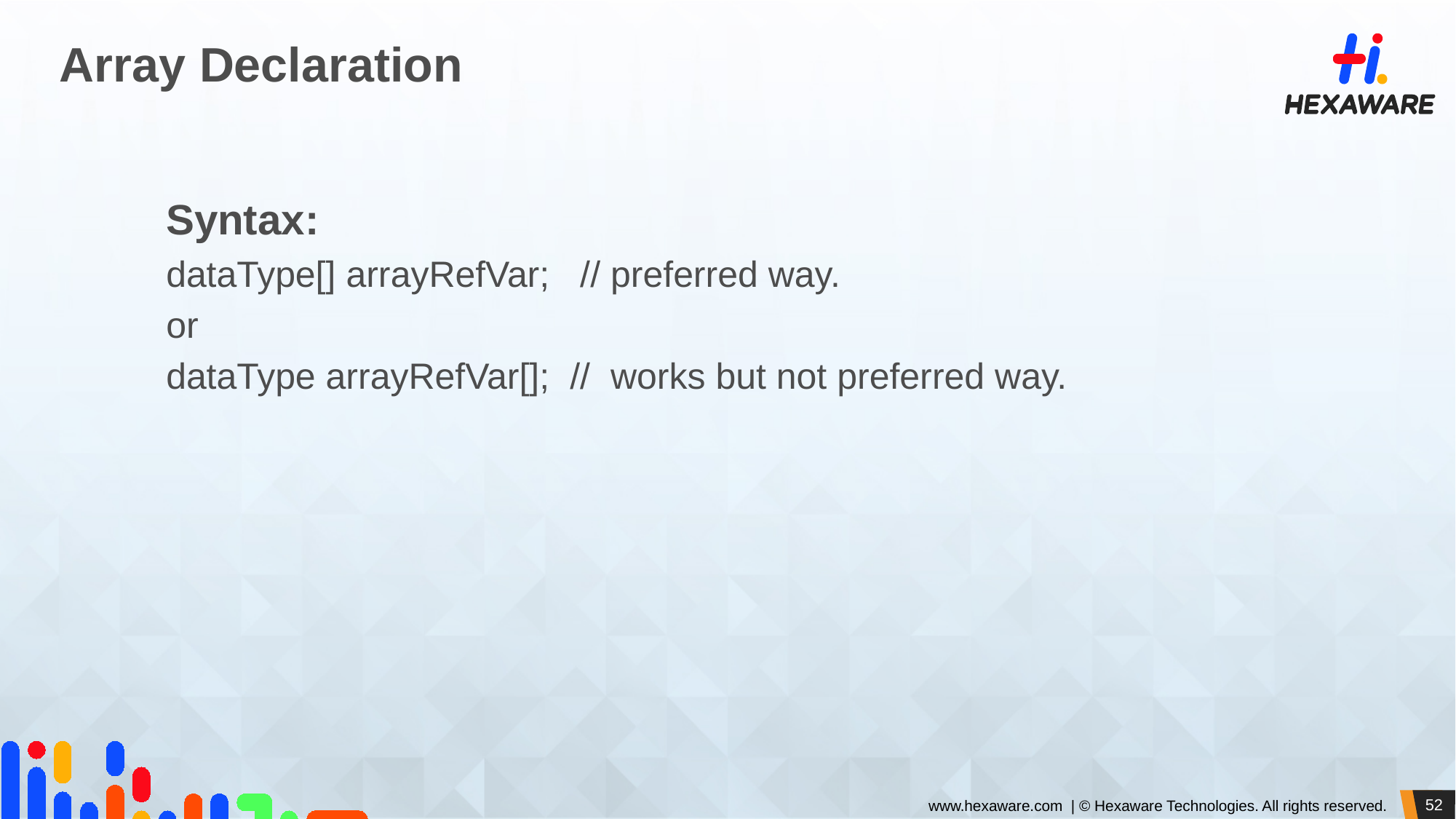

# Array Declaration
	Syntax:
	dataType[] arrayRefVar;   // preferred way.
	or
	dataType arrayRefVar[];  //  works but not preferred way.